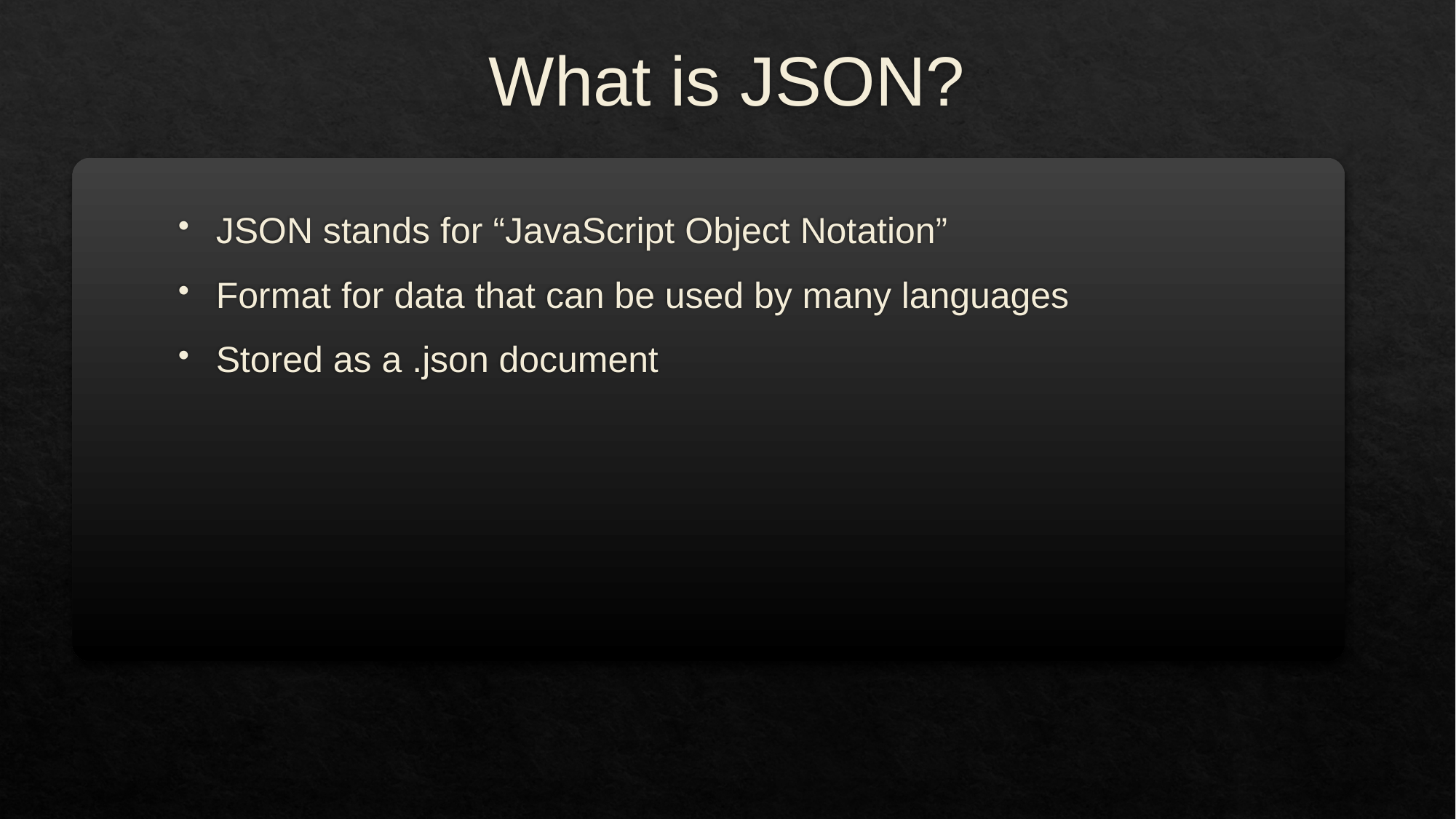

# What is JSON?

JSON stands for “JavaScript Object Notation”
Format for data that can be used by many languages
Stored as a .json document